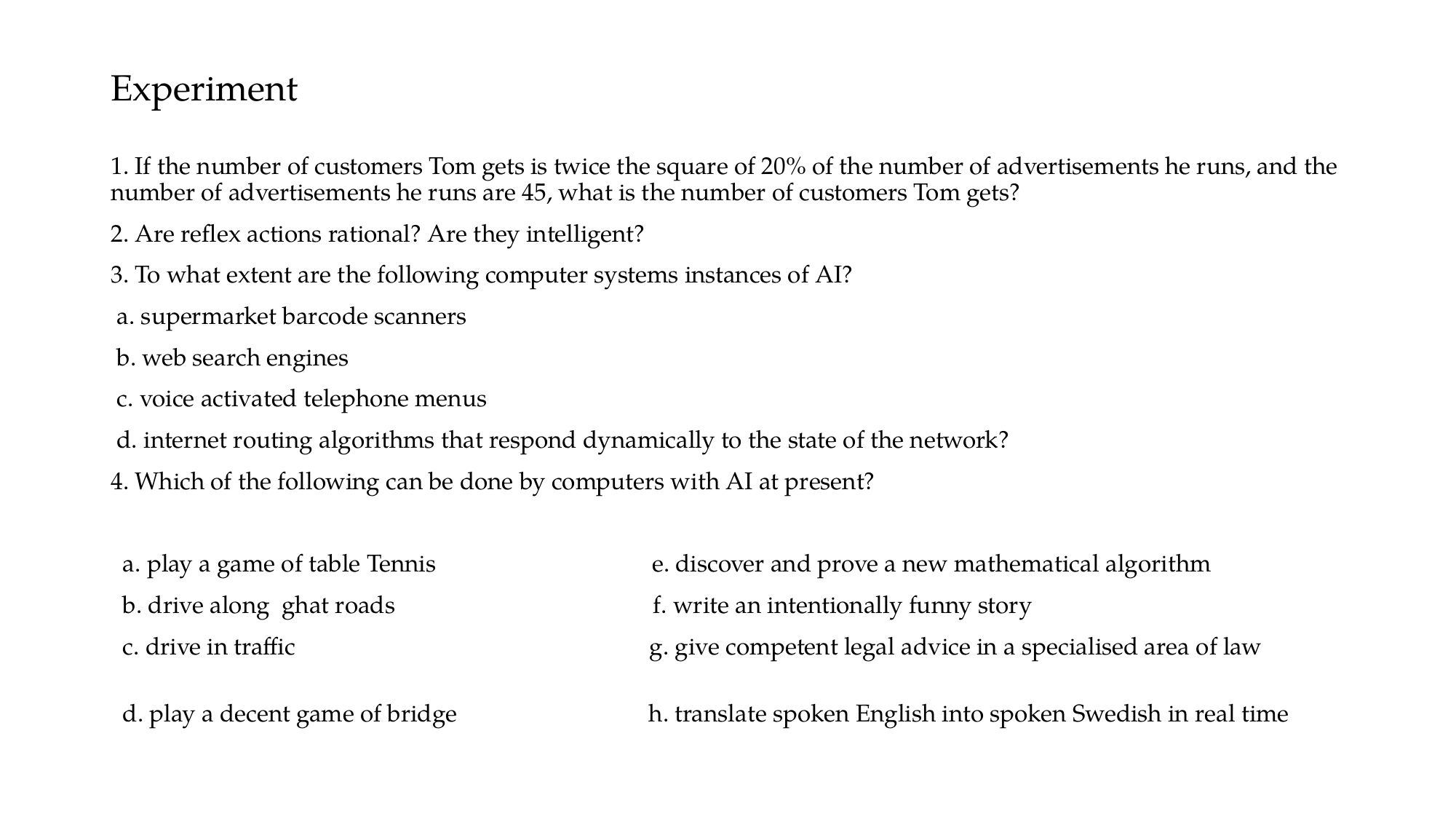

# Experiment
1. If the number of customers Tom gets is twice the square of 20% of the number of advertisements he runs, and the number of advertisements he runs are 45, what is the number of customers Tom gets?
2. Are reflex actions rational? Are they intelligent?
3. To what extent are the following computer systems instances of AI?
 a. supermarket barcode scanners
 b. web search engines
 c. voice activated telephone menus
 d. internet routing algorithms that respond dynamically to the state of the network?
4. Which of the following can be done by computers with AI at present?

  a. play a game of table Tennis                                    e. discover and prove a new mathematical algorithm
  b. drive along  ghat roads                                           f. write an intentionally funny story
  c. drive in traffic                                                           g. give competent legal advice in a specialised area of law
  d. play a decent game of bridge                                h. translate spoken English into spoken Swedish in real time